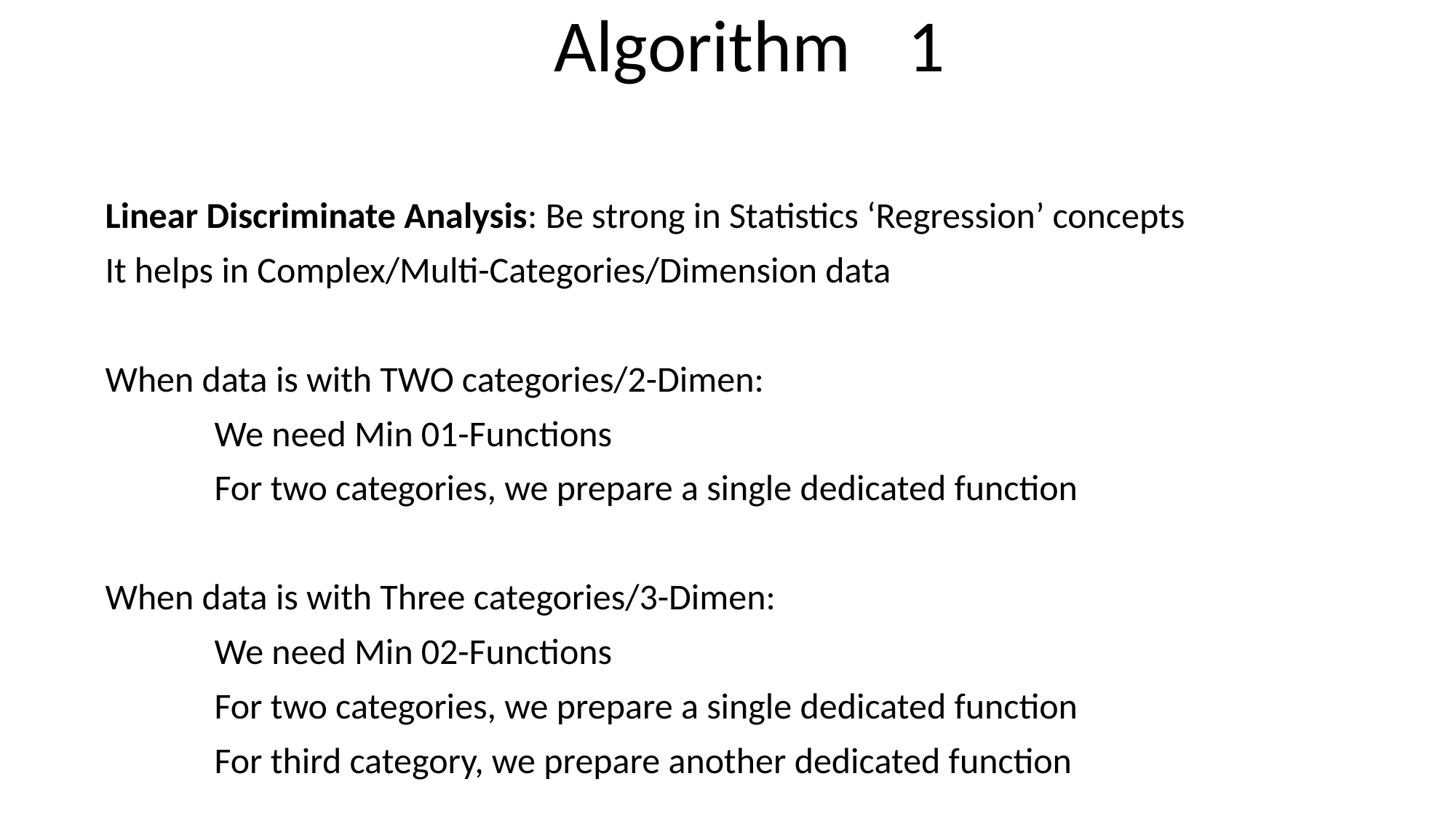

# Algorithm								1
Linear Discriminate Analysis: Be strong in Statistics ‘Regression’ concepts
It helps in Complex/Multi-Categories/Dimension data

When data is with TWO categories/2-Dimen:
	We need Min 01-Functions
	For two categories, we prepare a single dedicated function

When data is with Three categories/3-Dimen:
	We need Min 02-Functions
	For two categories, we prepare a single dedicated function
	For third category, we prepare another dedicated function